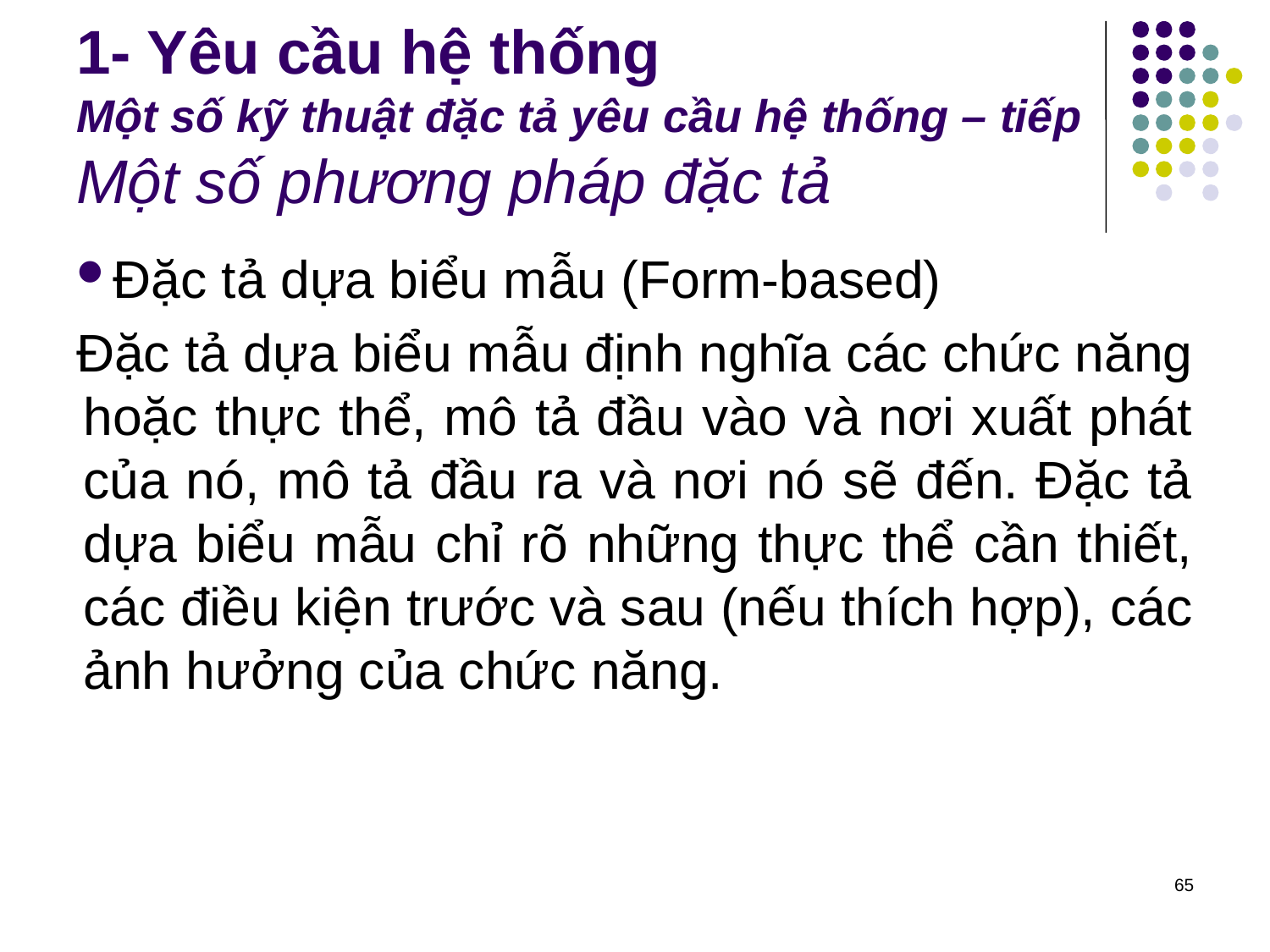

# 1- Yêu cầu hệ thống Một số kỹ thuật đặc tả yêu cầu hệ thống – tiếp Một số phương pháp đặc tả
Đặc tả dựa biểu mẫu (Form-based)
Đặc tả dựa biểu mẫu định nghĩa các chức năng hoặc thực thể, mô tả đầu vào và nơi xuất phát của nó, mô tả đầu ra và nơi nó sẽ đến. Đặc tả dựa biểu mẫu chỉ rõ những thực thể cần thiết, các điều kiện trước và sau (nếu thích hợp), các ảnh hưởng của chức năng.
65